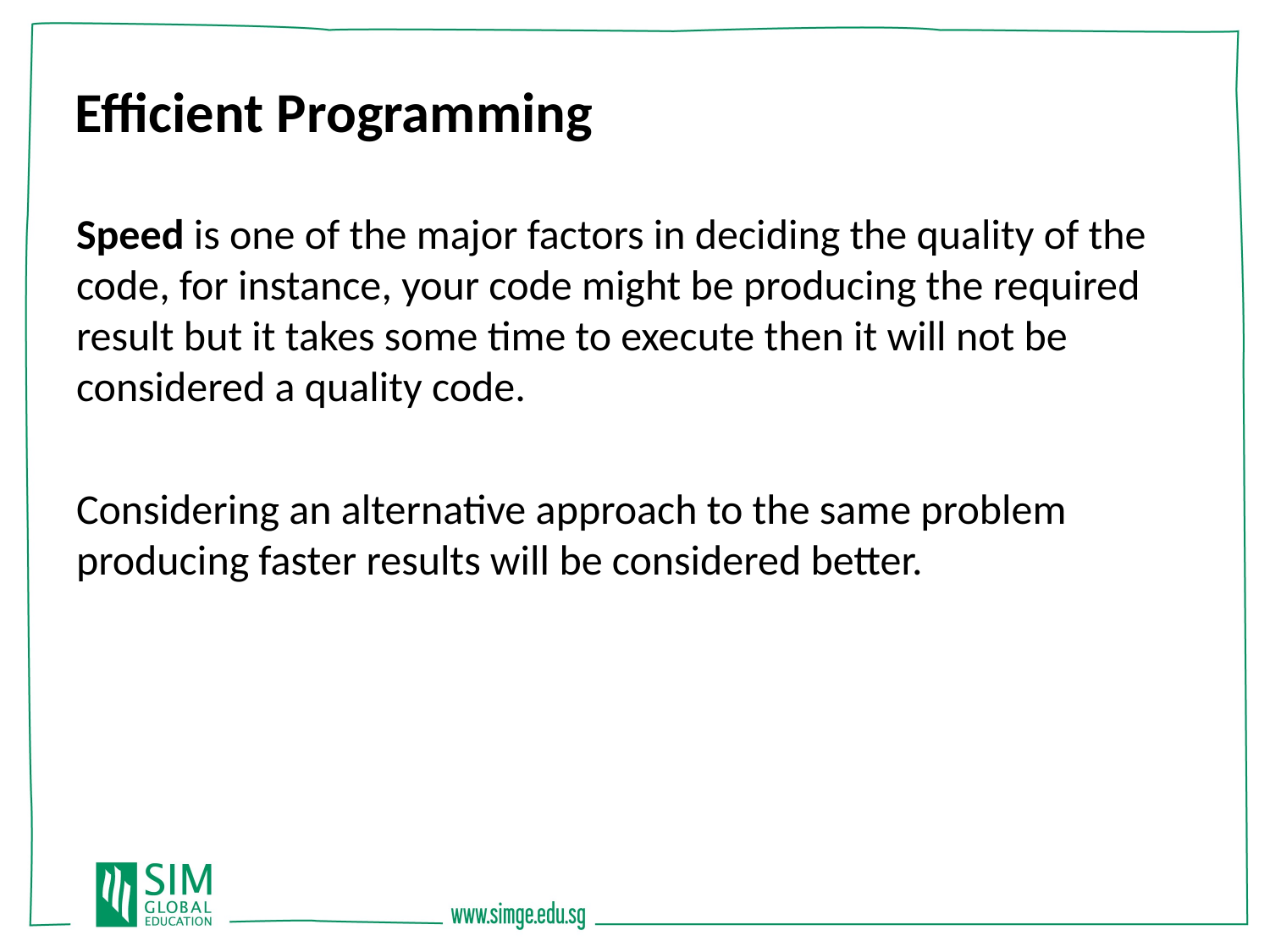

Efficient Programming
Speed is one of the major factors in deciding the quality of the code, for instance, your code might be producing the required result but it takes some time to execute then it will not be considered a quality code.

Considering an alternative approach to the same problem producing faster results will be considered better.